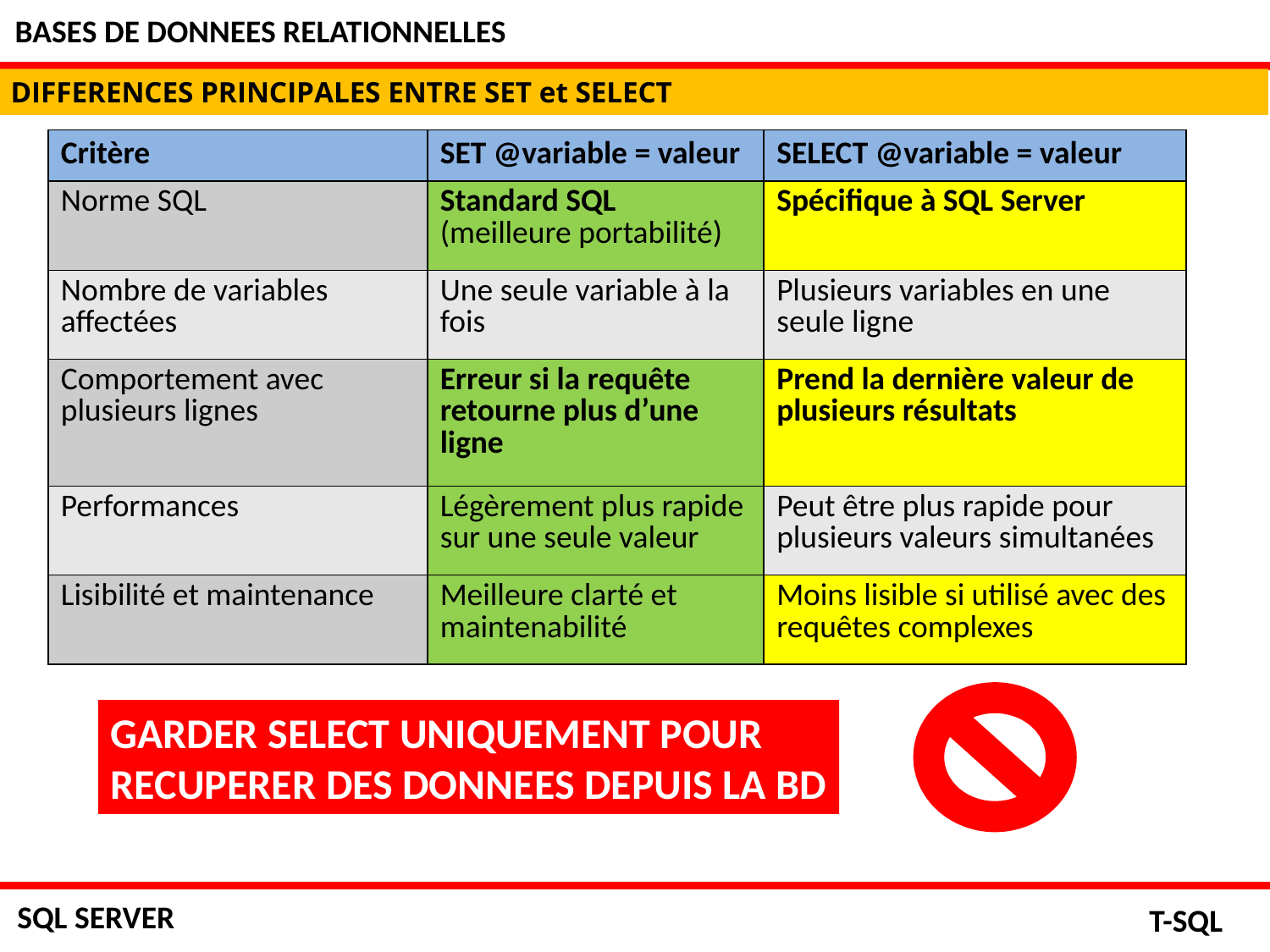

BASES DE DONNEES RELATIONNELLES
DIFFERENCES PRINCIPALES ENTRE SET et SELECT
| Critère | SET @variable = valeur | SELECT @variable = valeur |
| --- | --- | --- |
| Norme SQL | Standard SQL (meilleure portabilité) | Spécifique à SQL Server |
| Nombre de variables affectées | Une seule variable à la fois | Plusieurs variables en une seule ligne |
| Comportement avec plusieurs lignes | Erreur si la requête retourne plus d’une ligne | Prend la dernière valeur de plusieurs résultats |
| Performances | Légèrement plus rapide sur une seule valeur | Peut être plus rapide pour plusieurs valeurs simultanées |
| Lisibilité et maintenance | Meilleure clarté et maintenabilité | Moins lisible si utilisé avec des requêtes complexes |

GARDER SELECT UNIQUEMENT POUR
RECUPERER DES DONNEES DEPUIS LA BD
SQL SERVER
T-SQL